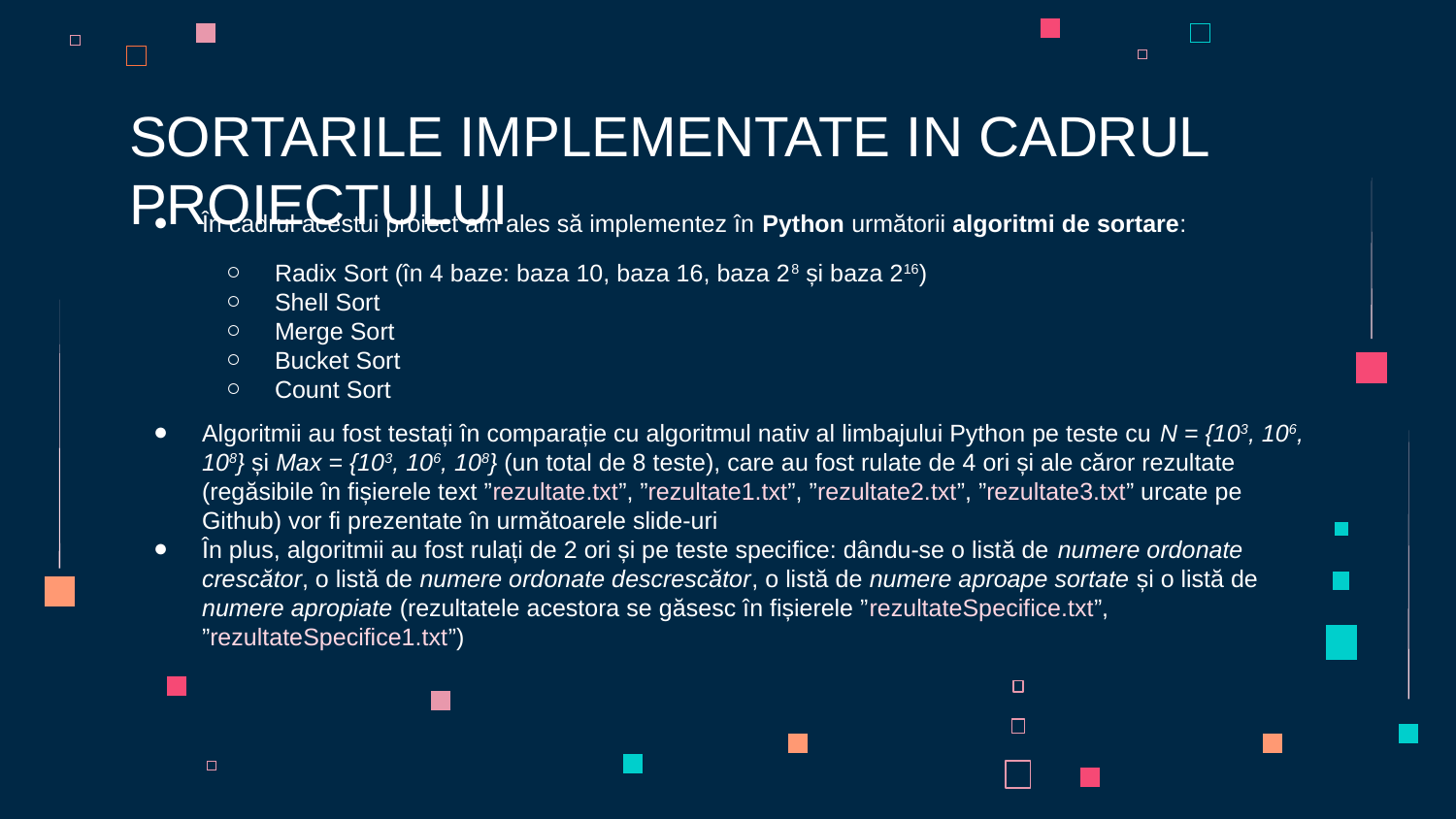

# SORTARILE IMPLEMENTATE IN CADRUL PROIECTULUI
În cadrul acestui proiect am ales să implementez în Python următorii algoritmi de sortare:
Radix Sort (în 4 baze: baza 10, baza 16, baza 28 și baza 216)
Shell Sort
Merge Sort
Bucket Sort
Count Sort
Algoritmii au fost testați în comparație cu algoritmul nativ al limbajului Python pe teste cu N = {103, 106, 108} și Max = {103, 106, 108} (un total de 8 teste), care au fost rulate de 4 ori și ale căror rezultate (regăsibile în fișierele text ”rezultate.txt”, ”rezultate1.txt”, ”rezultate2.txt”, ”rezultate3.txt” urcate pe Github) vor fi prezentate în următoarele slide-uri
În plus, algoritmii au fost rulați de 2 ori și pe teste specifice: dându-se o listă de numere ordonate crescător, o listă de numere ordonate descrescător, o listă de numere aproape sortate și o listă de numere apropiate (rezultatele acestora se găsesc în fișierele ”rezultateSpecifice.txt”, ”rezultateSpecifice1.txt”)